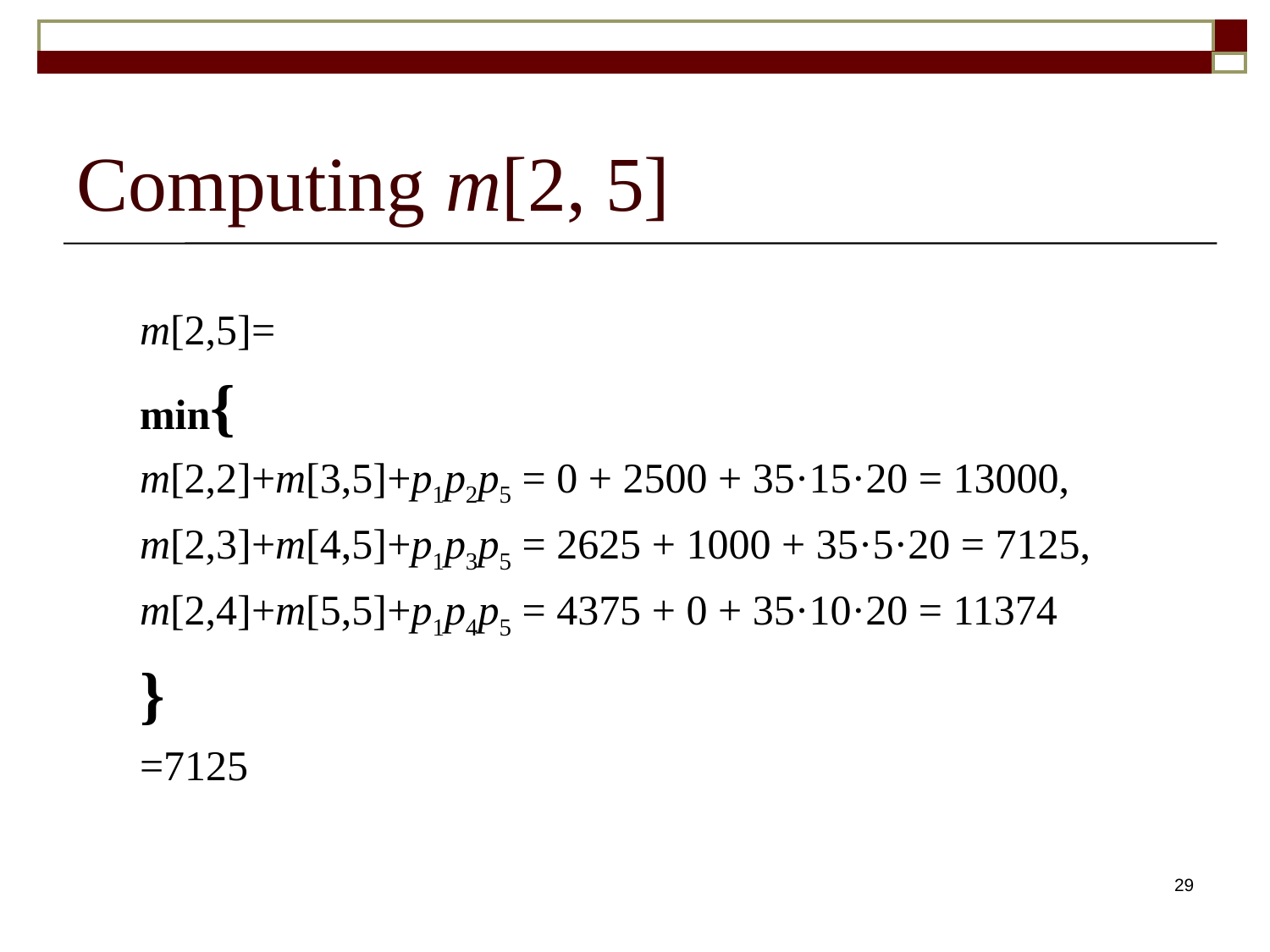

# Computing m[2, 5]
m[2,5]=
min{
m[2,2]+m[3,5]+p1p2p5 = 0 + 2500 + 35·15·20 = 13000,
m[2,3]+m[4,5]+p1p3p5 = 2625 + 1000 + 35·5·20 = 7125,
m[2,4]+m[5,5]+p1p4p5 = 4375 + 0 + 35·10·20 = 11374
}
=7125
29